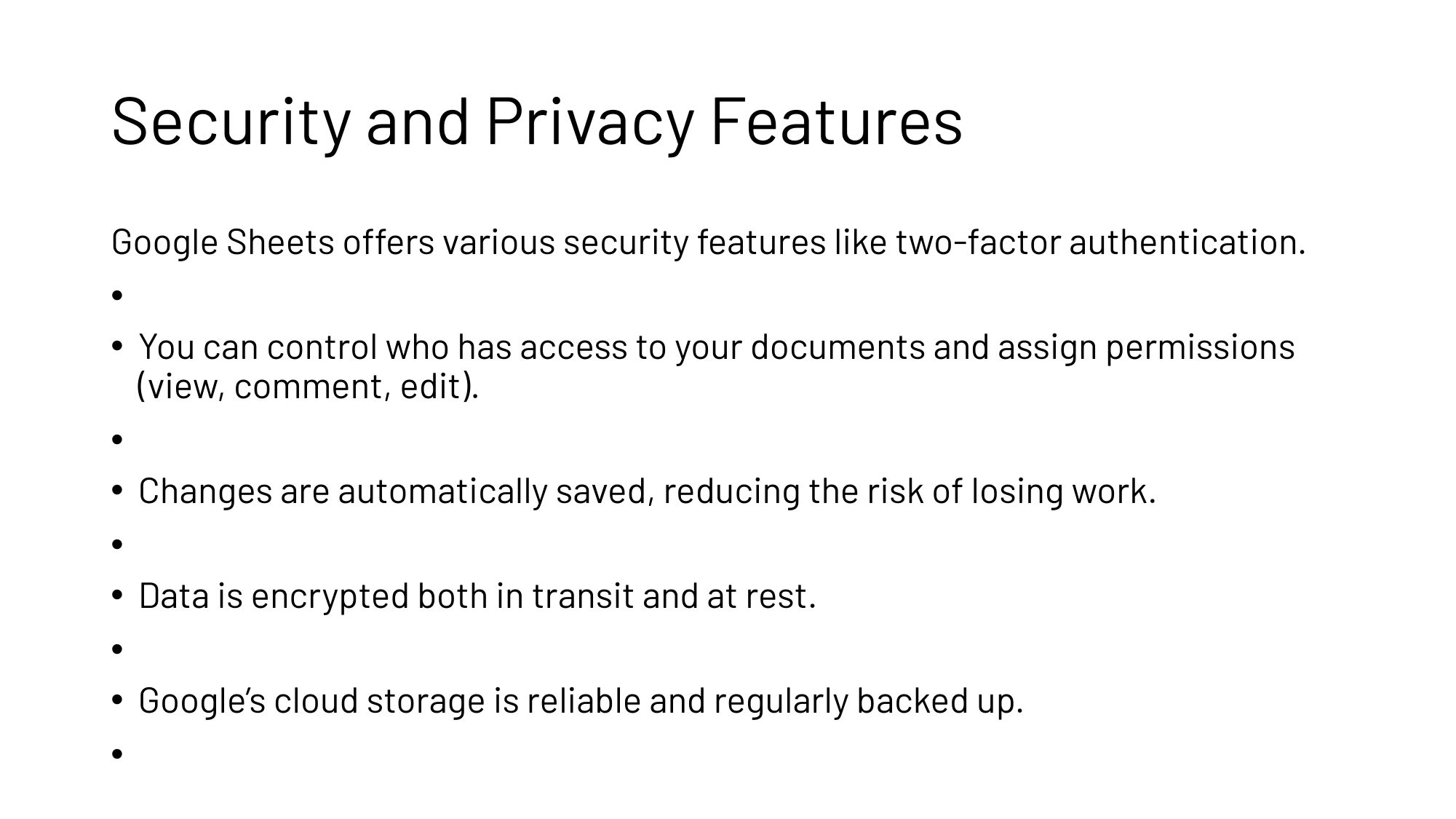

# Security and Privacy Features
Google Sheets offers various security features like two-factor authentication.

You can control who has access to your documents and assign permissions (view, comment, edit).

Changes are automatically saved, reducing the risk of losing work.

Data is encrypted both in transit and at rest.

Google’s cloud storage is reliable and regularly backed up.